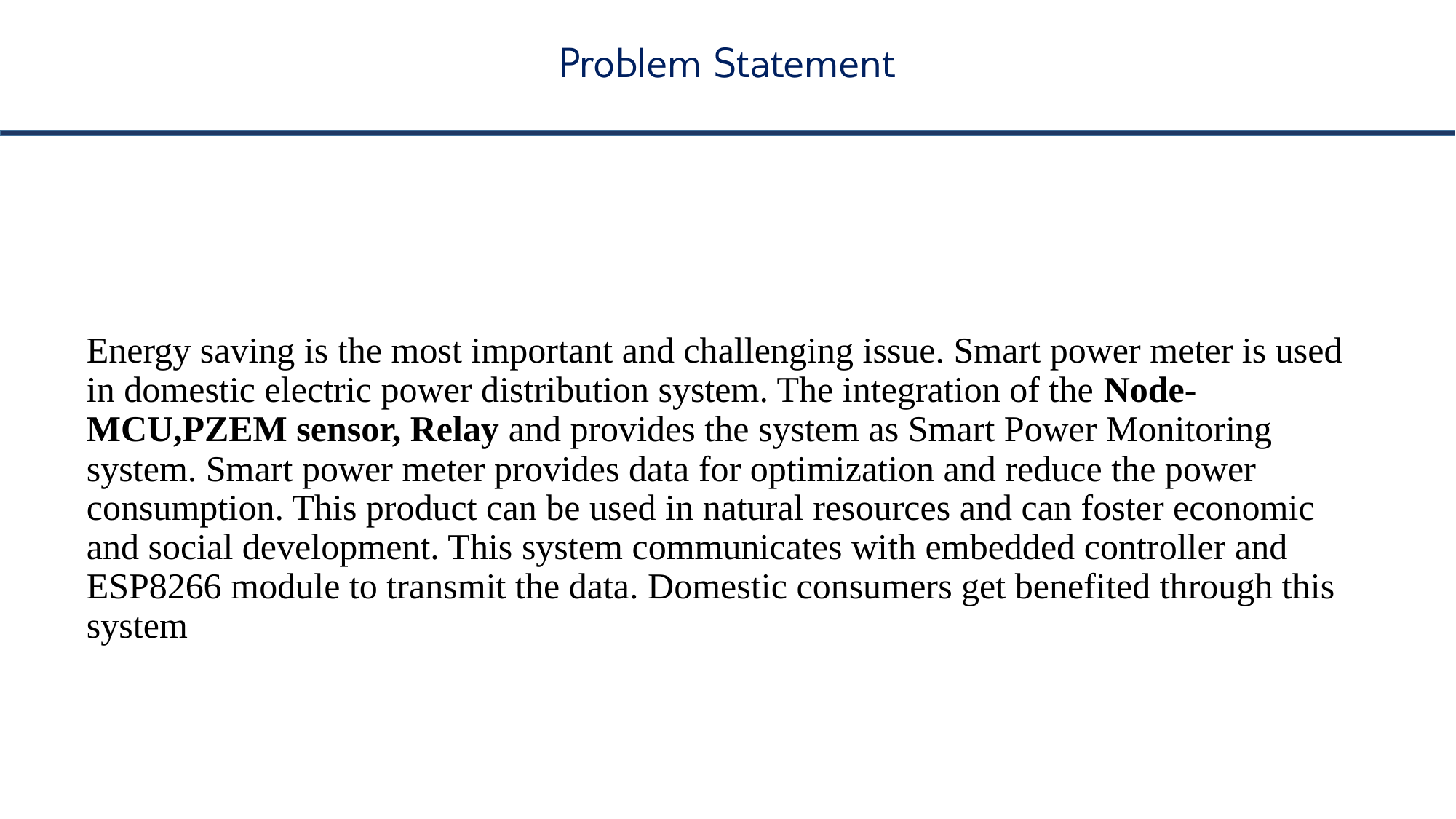

# Problem Statement

Energy saving is the most important and challenging issue. Smart power meter is used in domestic electric power distribution system. The integration of the Node-MCU,PZEM sensor, Relay and provides the system as Smart Power Monitoring system. Smart power meter provides data for optimization and reduce the power consumption. This product can be used in natural resources and can foster economic and social development. This system communicates with embedded controller and ESP8266 module to transmit the data. Domestic consumers get benefited through this system